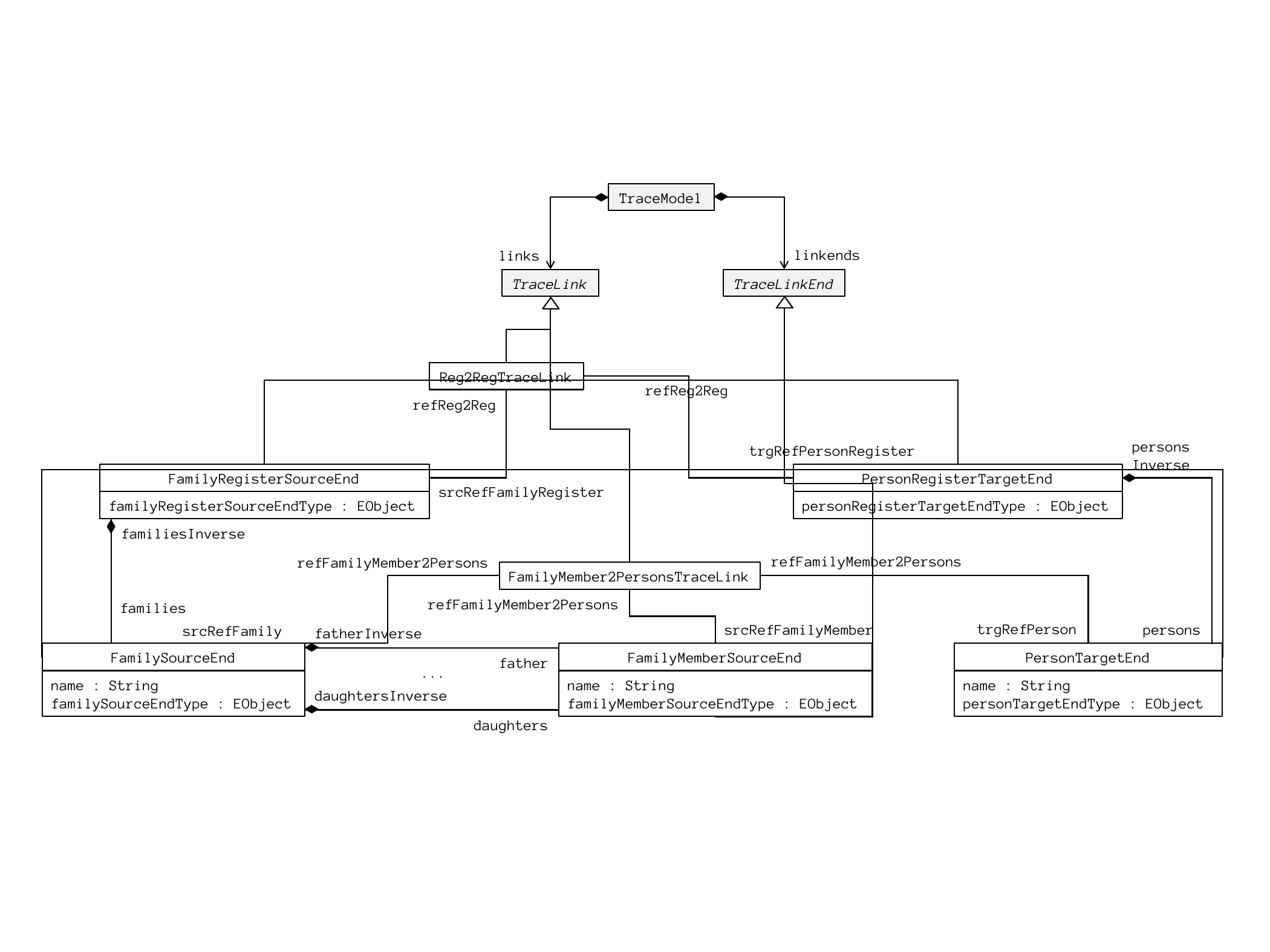

TraceModel

linkends
links
TraceLink
TraceLinkEnd

Reg2RegTraceLink
refReg2Reg
refReg2Reg
persons
Inverse
trgRefPersonRegister
FamilyRegisterSourceEnd
familyRegisterSourceEndType : EObject
PersonRegisterTargetEnd
personRegisterTargetEndType : EObject

srcRefFamilyRegister
familiesInverse

refFamilyMember2Persons
refFamilyMember2Persons
FamilyMember2PersonsTraceLink
refFamilyMember2Persons
families
trgRefPerson
persons
srcRefFamilyMember
srcRefFamily
fatherInverse

FamilySourceEnd
name : String
familySourceEndType : EObject
FamilyMemberSourceEnd
name : String
familyMemberSourceEndType : EObject
PersonTargetEnd
name : String
personTargetEndType : EObject
father
...
daughtersInverse

daughters